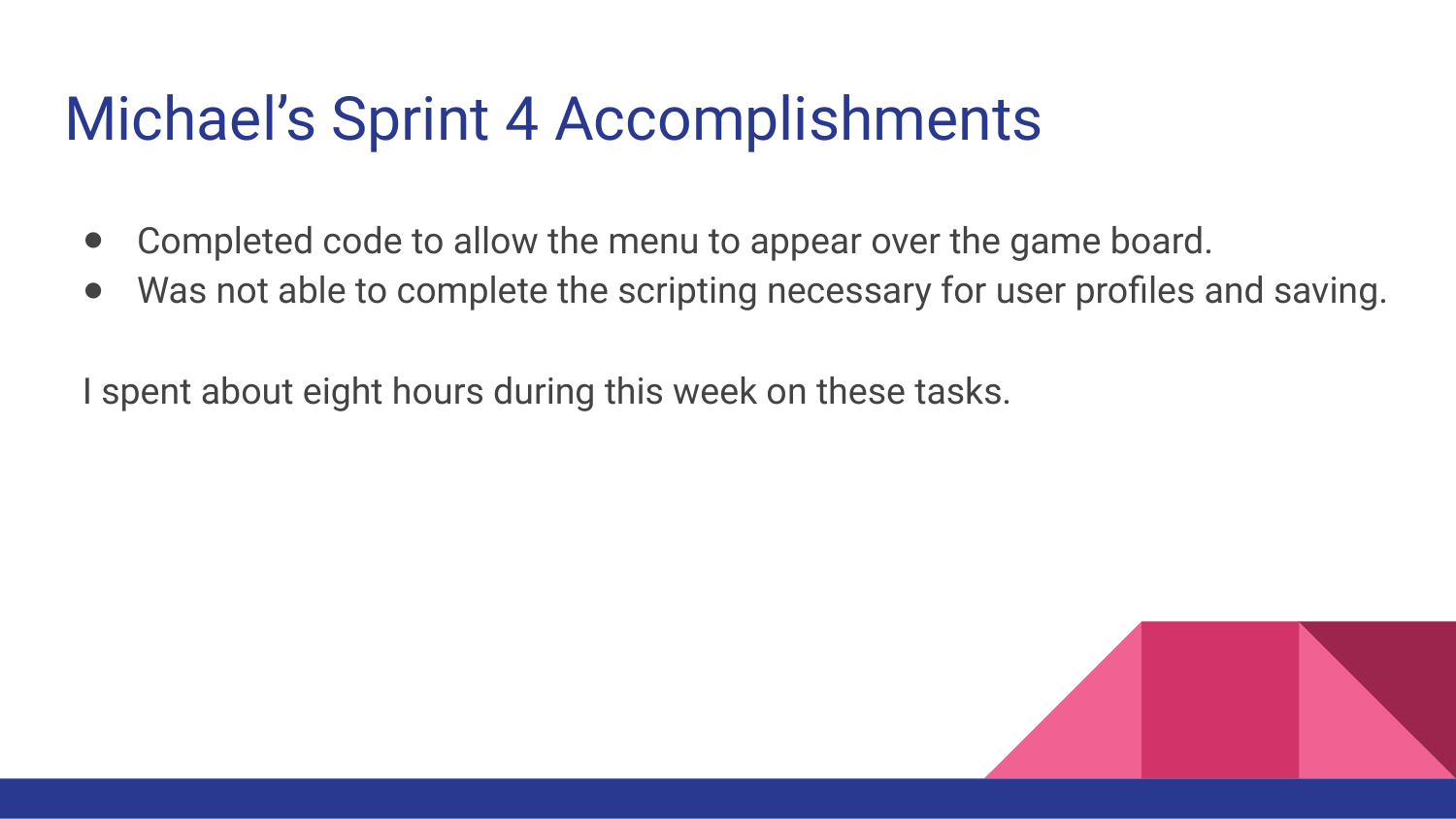

# Michael’s Sprint 4 Accomplishments
Completed code to allow the menu to appear over the game board.
Was not able to complete the scripting necessary for user profiles and saving.

I spent about eight hours during this week on these tasks.